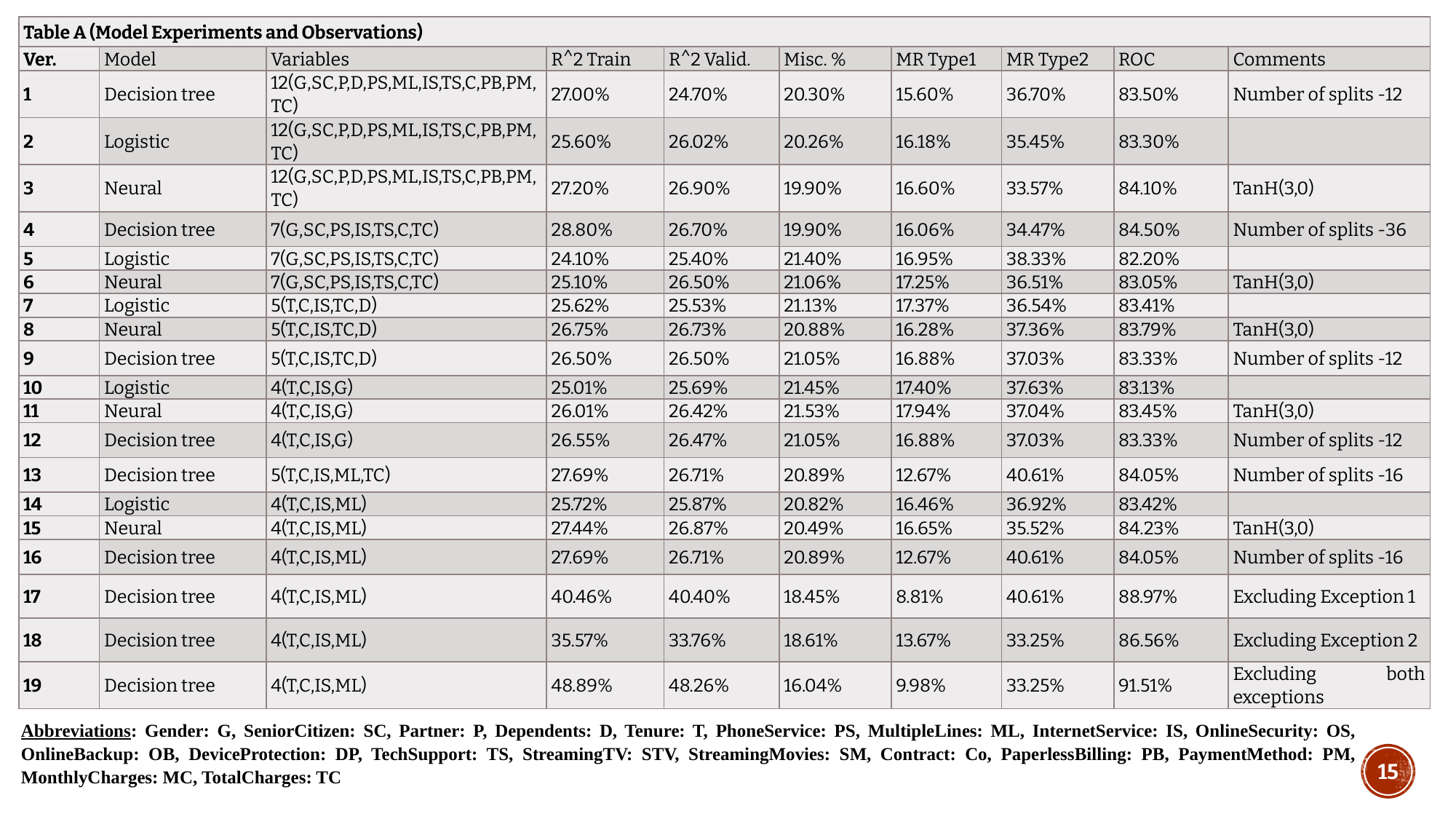

| Table A (Model Experiments and Observations) |  |  |  |  |  |  |  |  |  |
| --- | --- | --- | --- | --- | --- | --- | --- | --- | --- |
| Ver. | Model | Variables | R^2 Train | R^2 Valid. | Misc. % | MR Type1 | MR Type2 | ROC | Comments |
| 1 | Decision tree | 12(G,SC,P,D,PS,ML,IS,TS,C,PB,PM,TC) | 27.00% | 24.70% | 20.30% | 15.60% | 36.70% | 83.50% | Number of splits -12 |
| 2 | Logistic | 12(G,SC,P,D,PS,ML,IS,TS,C,PB,PM,TC) | 25.60% | 26.02% | 20.26% | 16.18% | 35.45% | 83.30% |  |
| 3 | Neural | 12(G,SC,P,D,PS,ML,IS,TS,C,PB,PM,TC) | 27.20% | 26.90% | 19.90% | 16.60% | 33.57% | 84.10% | TanH(3,0) |
| 4 | Decision tree | 7(G,SC,PS,IS,TS,C,TC) | 28.80% | 26.70% | 19.90% | 16.06% | 34.47% | 84.50% | Number of splits -36 |
| 5 | Logistic | 7(G,SC,PS,IS,TS,C,TC) | 24.10% | 25.40% | 21.40% | 16.95% | 38.33% | 82.20% |  |
| 6 | Neural | 7(G,SC,PS,IS,TS,C,TC) | 25.10% | 26.50% | 21.06% | 17.25% | 36.51% | 83.05% | TanH(3,0) |
| 7 | Logistic | 5(T,C,IS,TC,D) | 25.62% | 25.53% | 21.13% | 17.37% | 36.54% | 83.41% |  |
| 8 | Neural | 5(T,C,IS,TC,D) | 26.75% | 26.73% | 20.88% | 16.28% | 37.36% | 83.79% | TanH(3,0) |
| 9 | Decision tree | 5(T,C,IS,TC,D) | 26.50% | 26.50% | 21.05% | 16.88% | 37.03% | 83.33% | Number of splits -12 |
| 10 | Logistic | 4(T,C,IS,G) | 25.01% | 25.69% | 21.45% | 17.40% | 37.63% | 83.13% |  |
| 11 | Neural | 4(T,C,IS,G) | 26.01% | 26.42% | 21.53% | 17.94% | 37.04% | 83.45% | TanH(3,0) |
| 12 | Decision tree | 4(T,C,IS,G) | 26.55% | 26.47% | 21.05% | 16.88% | 37.03% | 83.33% | Number of splits -12 |
| 13 | Decision tree | 5(T,C,IS,ML,TC) | 27.69% | 26.71% | 20.89% | 12.67% | 40.61% | 84.05% | Number of splits -16 |
| 14 | Logistic | 4(T,C,IS,ML) | 25.72% | 25.87% | 20.82% | 16.46% | 36.92% | 83.42% |  |
| 15 | Neural | 4(T,C,IS,ML) | 27.44% | 26.87% | 20.49% | 16.65% | 35.52% | 84.23% | TanH(3,0) |
| 16 | Decision tree | 4(T,C,IS,ML) | 27.69% | 26.71% | 20.89% | 12.67% | 40.61% | 84.05% | Number of splits -16 |
| 17 | Decision tree | 4(T,C,IS,ML) | 40.46% | 40.40% | 18.45% | 8.81% | 40.61% | 88.97% | Excluding Exception 1 |
| 18 | Decision tree | 4(T,C,IS,ML) | 35.57% | 33.76% | 18.61% | 13.67% | 33.25% | 86.56% | Excluding Exception 2 |
| 19 | Decision tree | 4(T,C,IS,ML) | 48.89% | 48.26% | 16.04% | 9.98% | 33.25% | 91.51% | Excluding both exceptions |
# Model Comparison
Abbreviations: Gender: G, SeniorCitizen: SC, Partner: P, Dependents: D, Tenure: T, PhoneService: PS, MultipleLines: ML, InternetService: IS, OnlineSecurity: OS, OnlineBackup: OB, DeviceProtection: DP, TechSupport: TS, StreamingTV: STV, StreamingMovies: SM, Contract: Co, PaperlessBilling: PB, PaymentMethod: PM, MonthlyCharges: MC, TotalCharges: TC
15